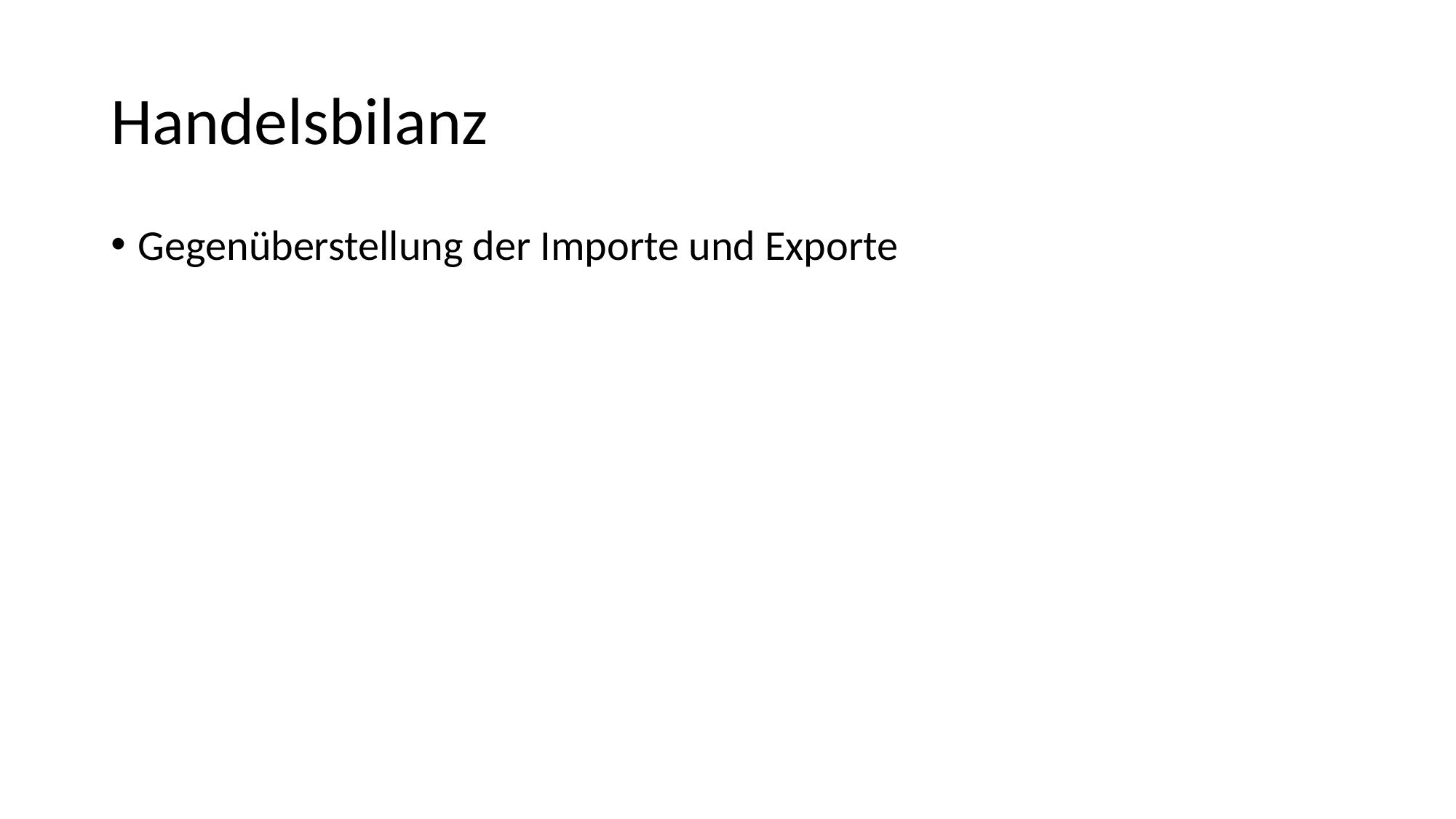

# Handelsbilanz
Gegenüberstellung der Importe und Exporte